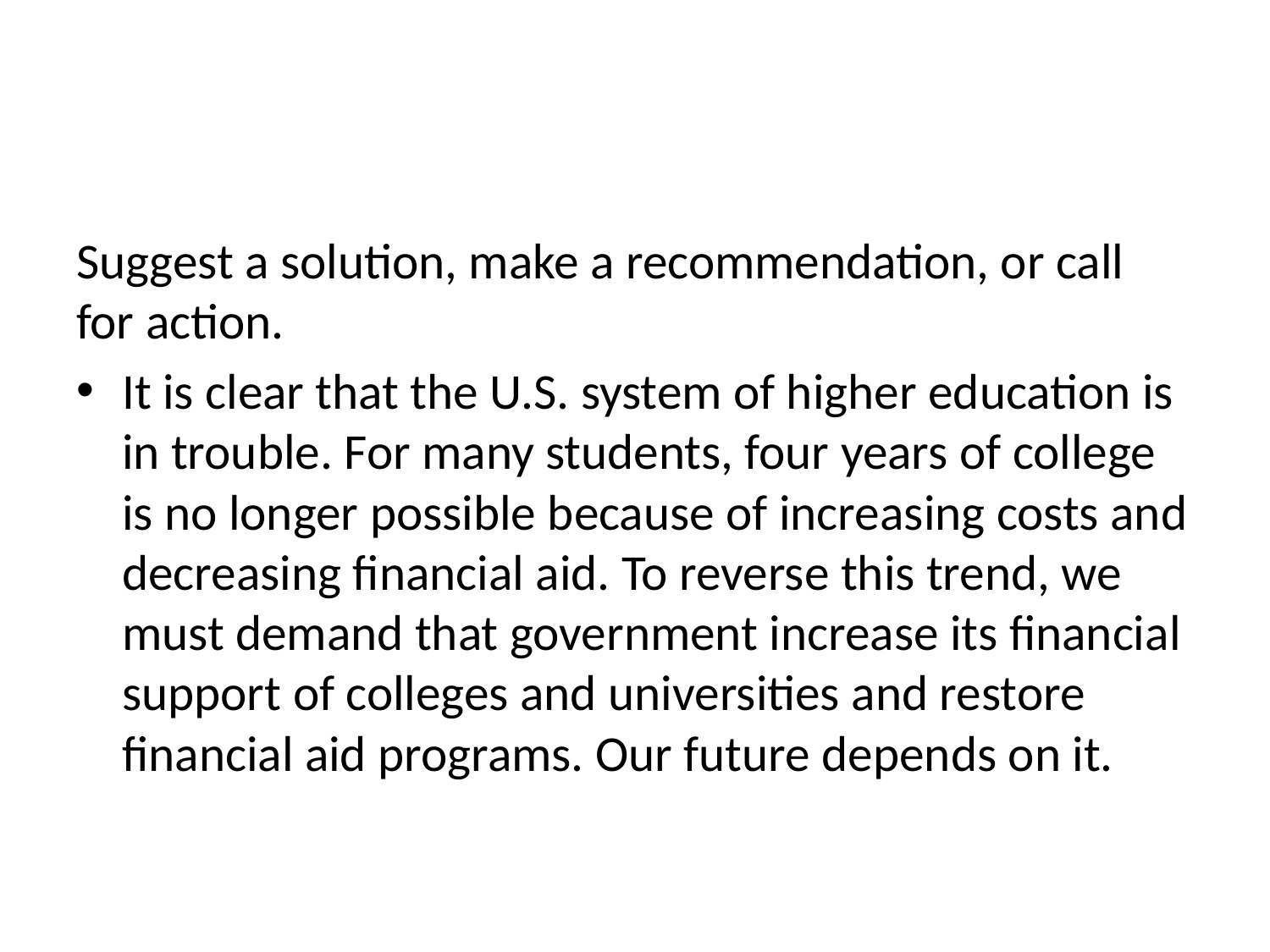

#
Suggest a solution, make a recommendation, or call for action.
It is clear that the U.S. system of higher education is in trouble. For many students, four years of college is no longer possible because of increasing costs and decreasing financial aid. To reverse this trend, we must demand that government increase its financial support of colleges and universities and restore financial aid programs. Our future depends on it.